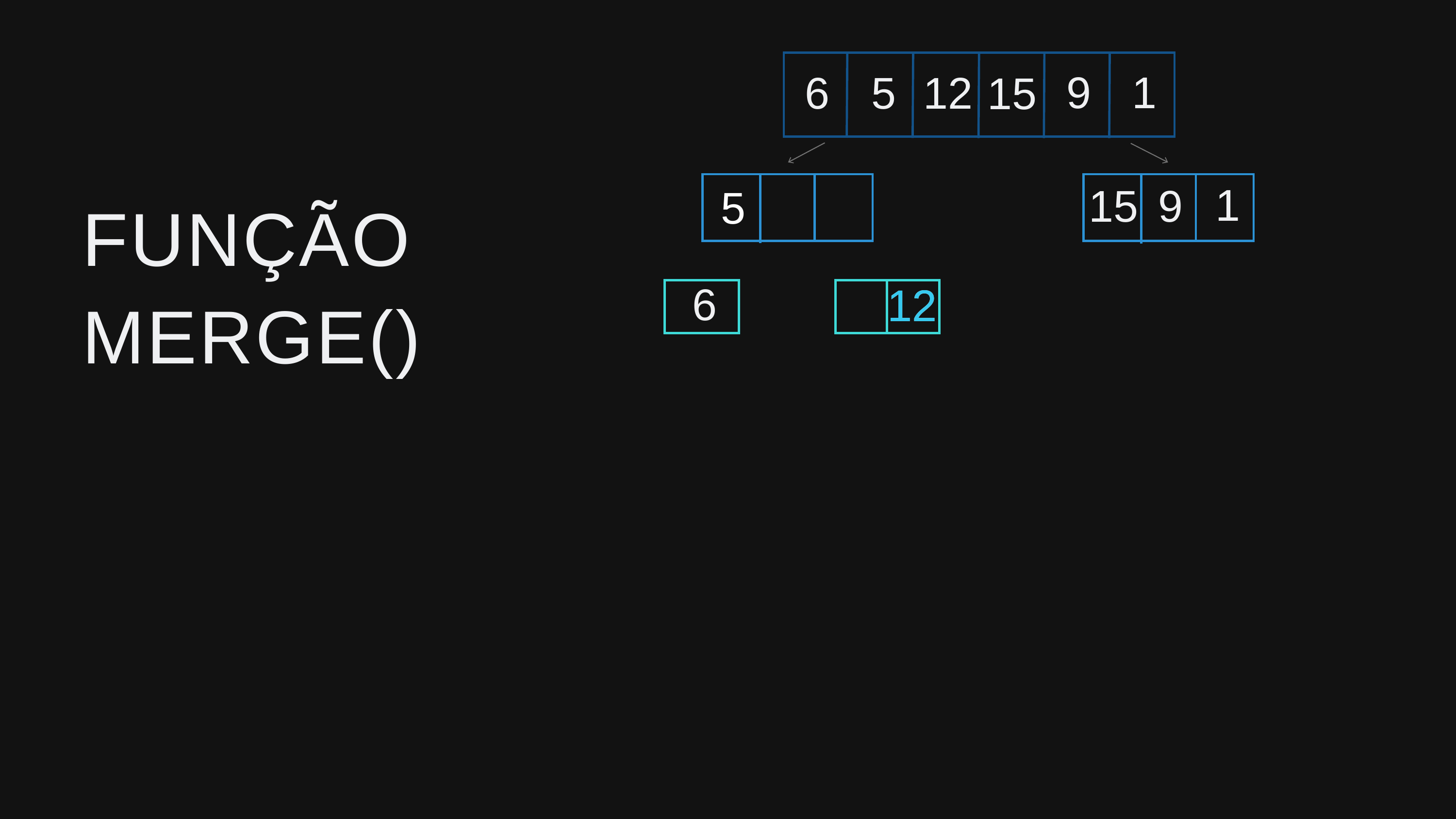

9
1
5
12
6
15

1
15
9

5
FUNÇÃO MERGE()

6

12

12